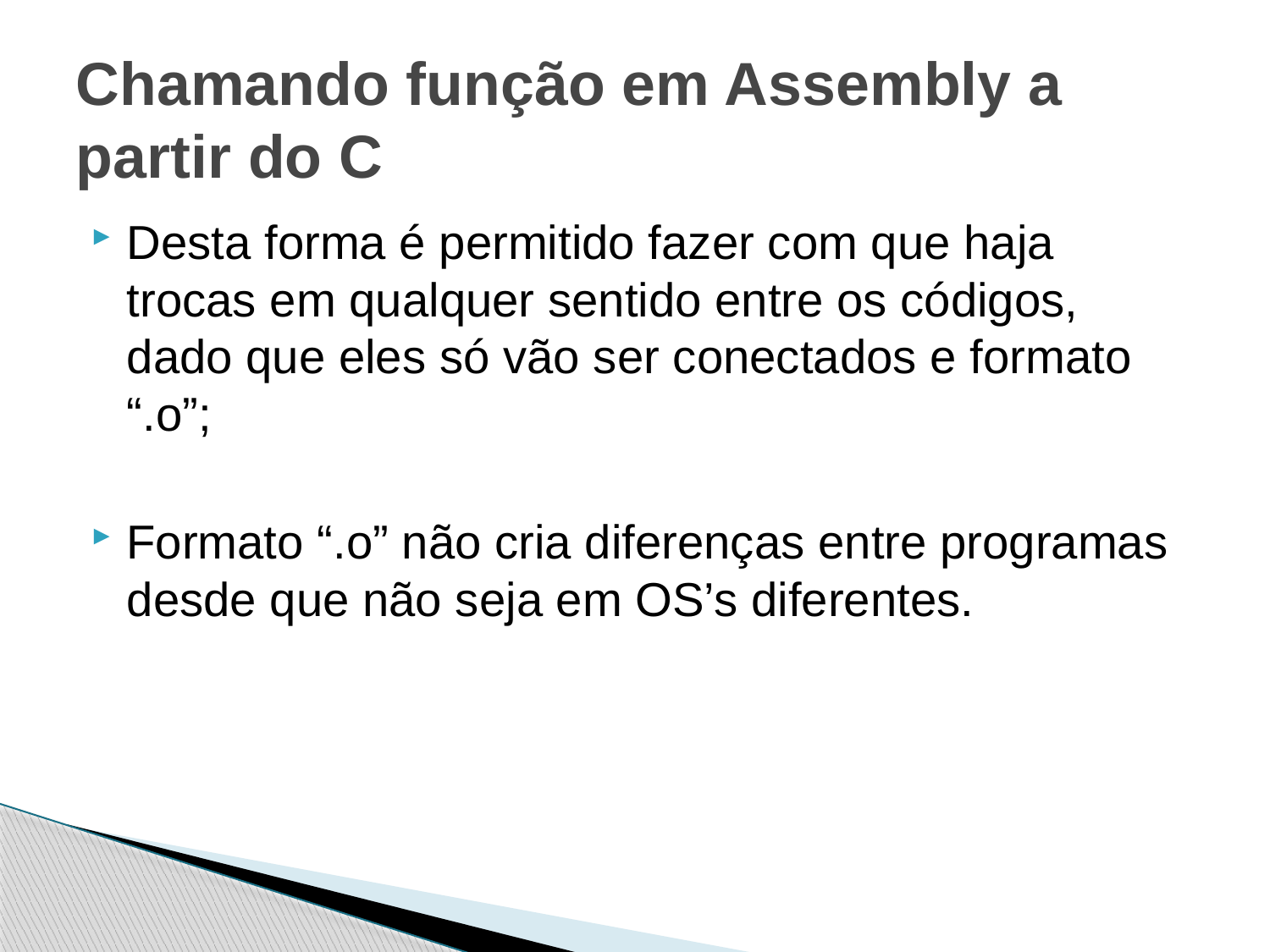

# Chamando função em Assembly a partir do C
Desta forma é permitido fazer com que haja trocas em qualquer sentido entre os códigos, dado que eles só vão ser conectados e formato “.o”;

Formato “.o” não cria diferenças entre programas desde que não seja em OS’s diferentes.